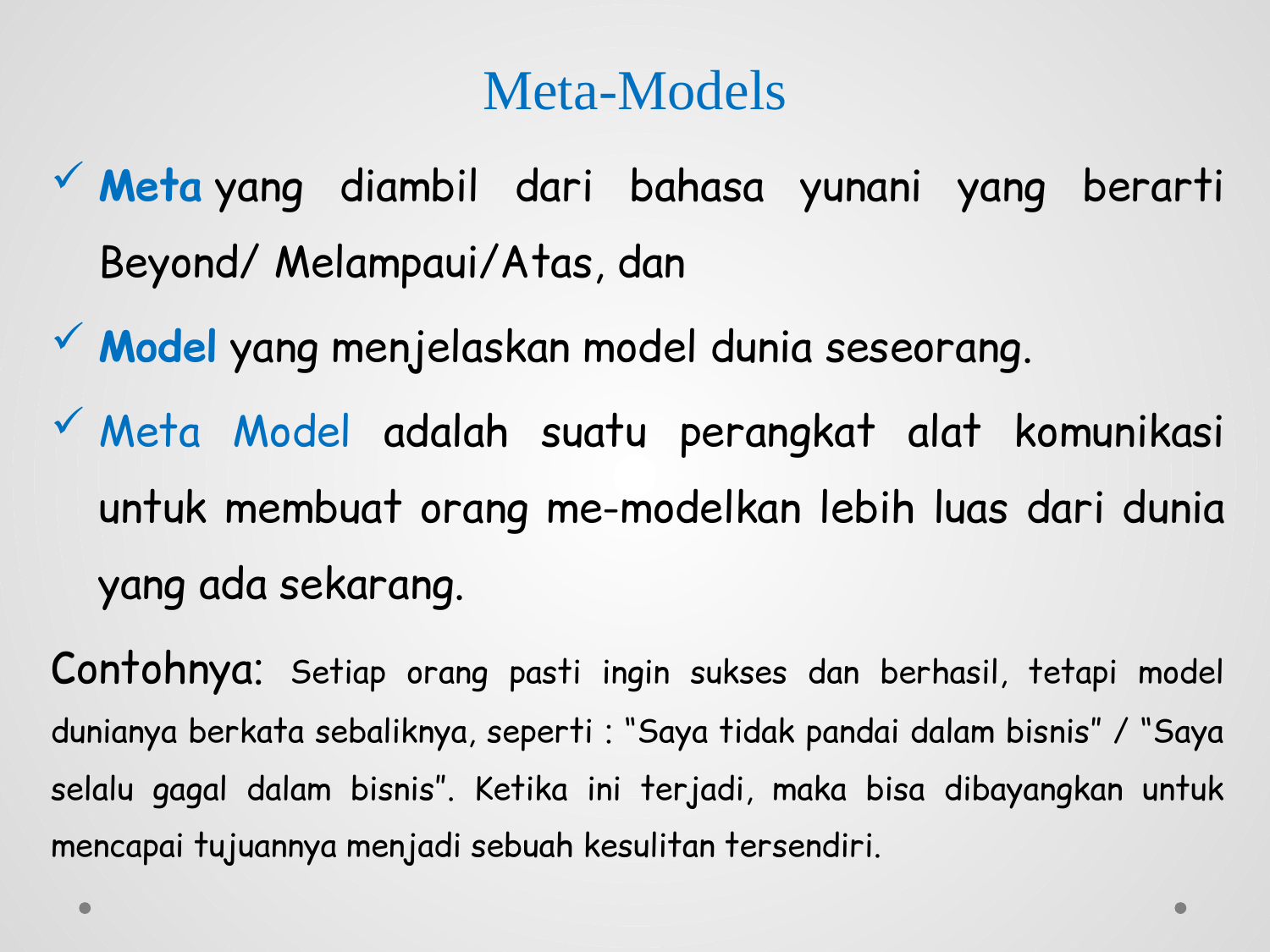

# Meta-Models
Meta yang diambil dari bahasa yunani yang berarti Beyond/ Melampaui/Atas, dan
Model yang menjelaskan model dunia seseorang.
Meta Model adalah suatu perangkat alat komunikasi untuk membuat orang me-modelkan lebih luas dari dunia yang ada sekarang.
Contohnya: Setiap orang pasti ingin sukses dan berhasil, tetapi model dunianya berkata sebaliknya, seperti : “Saya tidak pandai dalam bisnis” / “Saya selalu gagal dalam bisnis”. Ketika ini terjadi, maka bisa dibayangkan untuk mencapai tujuannya menjadi sebuah kesulitan tersendiri.